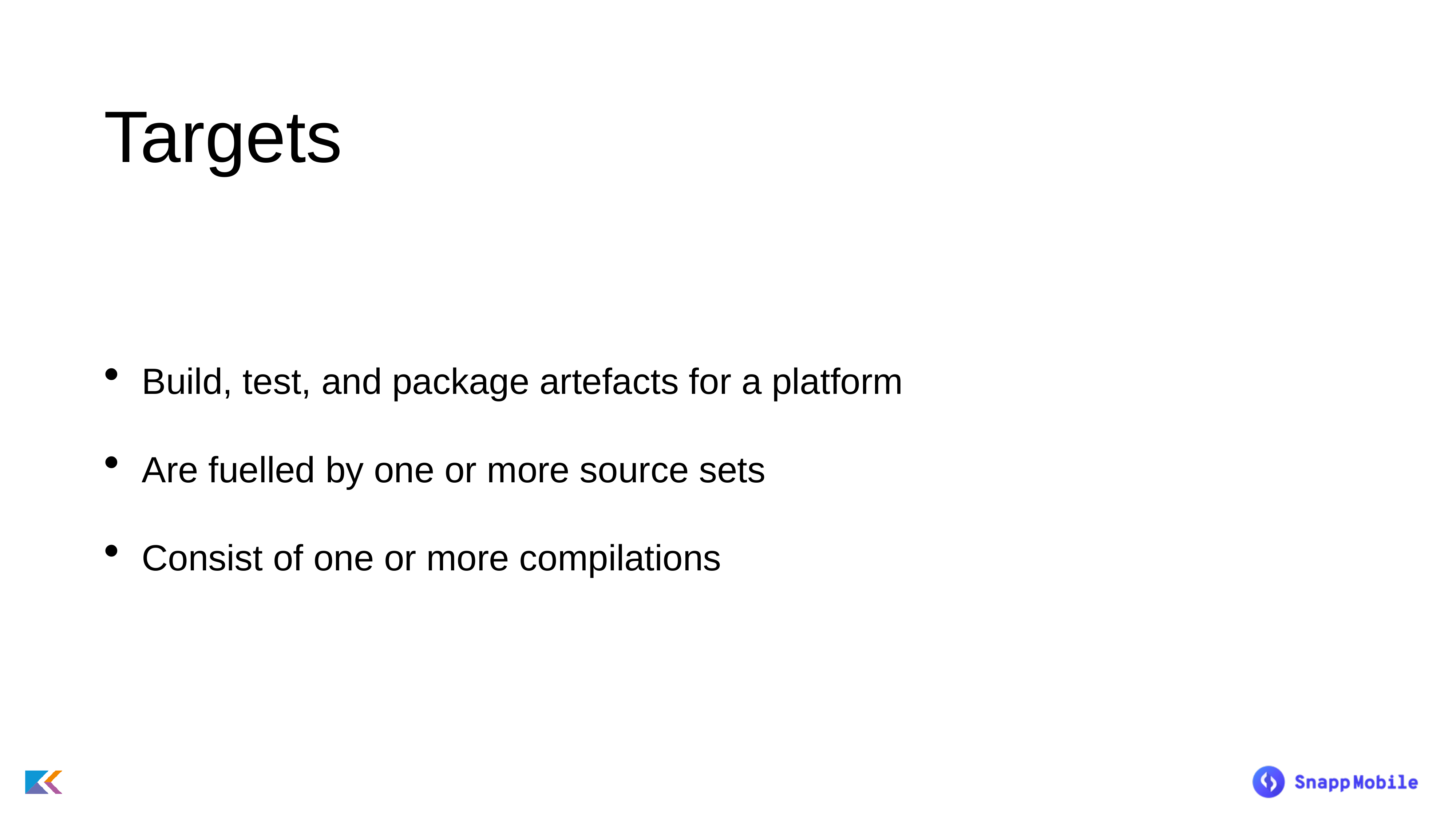

# Targets
Build, test, and package artefacts for a platform
Are fuelled by one or more source sets
Consist of one or more compilations